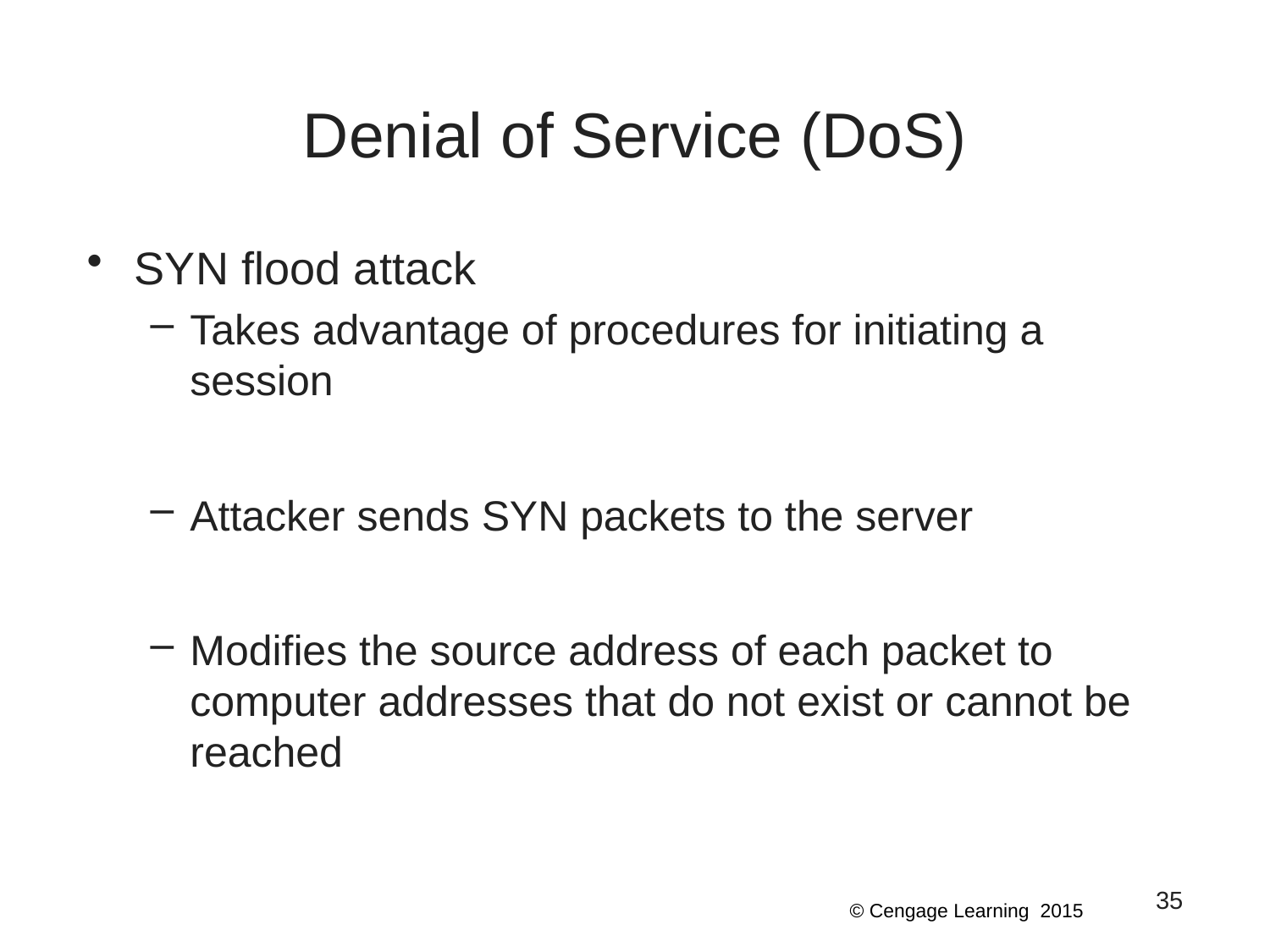

# Denial of Service (DoS)
SYN flood attack
Takes advantage of procedures for initiating a session

Attacker sends SYN packets to the server

Modifies the source address of each packet to computer addresses that do not exist or cannot be reached
35